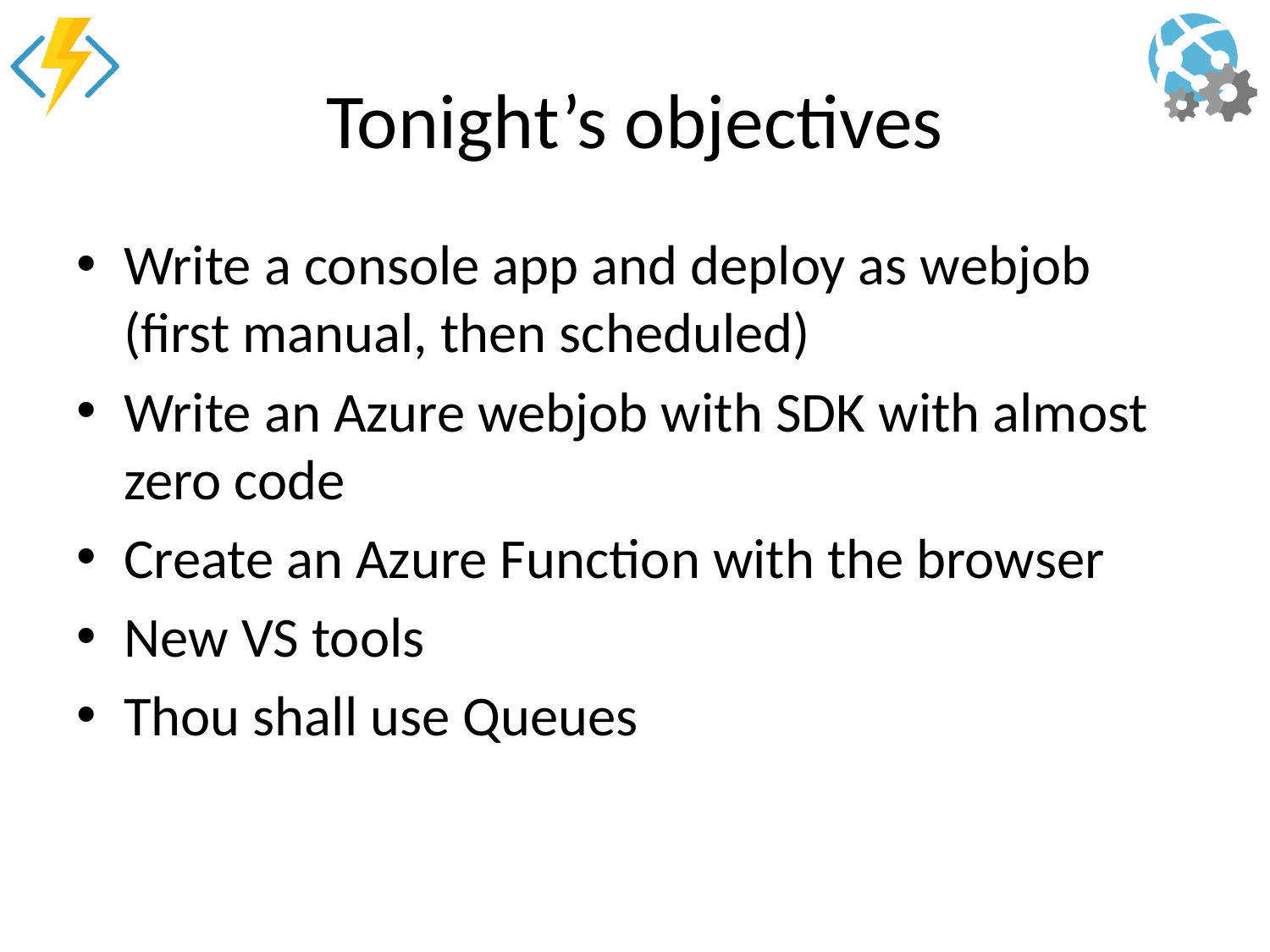

# Tonight’s objectives
Write a console app and deploy as webjob (first manual, then scheduled)
Write an Azure webjob with SDK with almost zero code
Create an Azure Function with the browser
New VS tools
Thou shall use Queues